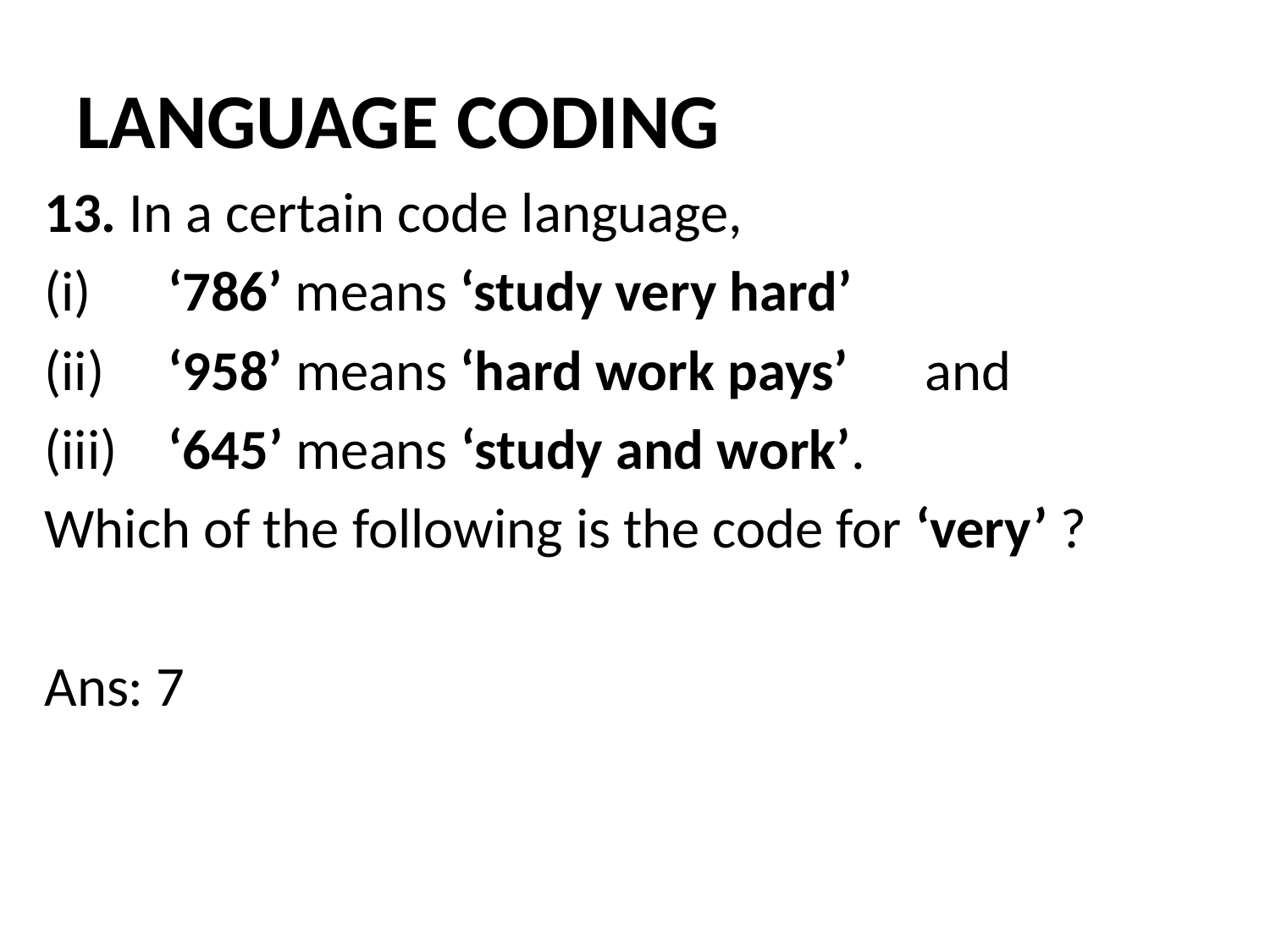

# LANGUAGE CODING
13. In a certain code language,
(i)      ‘786’ means ‘study very hard’
(ii)     ‘958’ means ‘hard work pays’      and
(iii)    ‘645’ means ‘study and work’.
Which of the following is the code for ‘very’ ?

Ans: 7